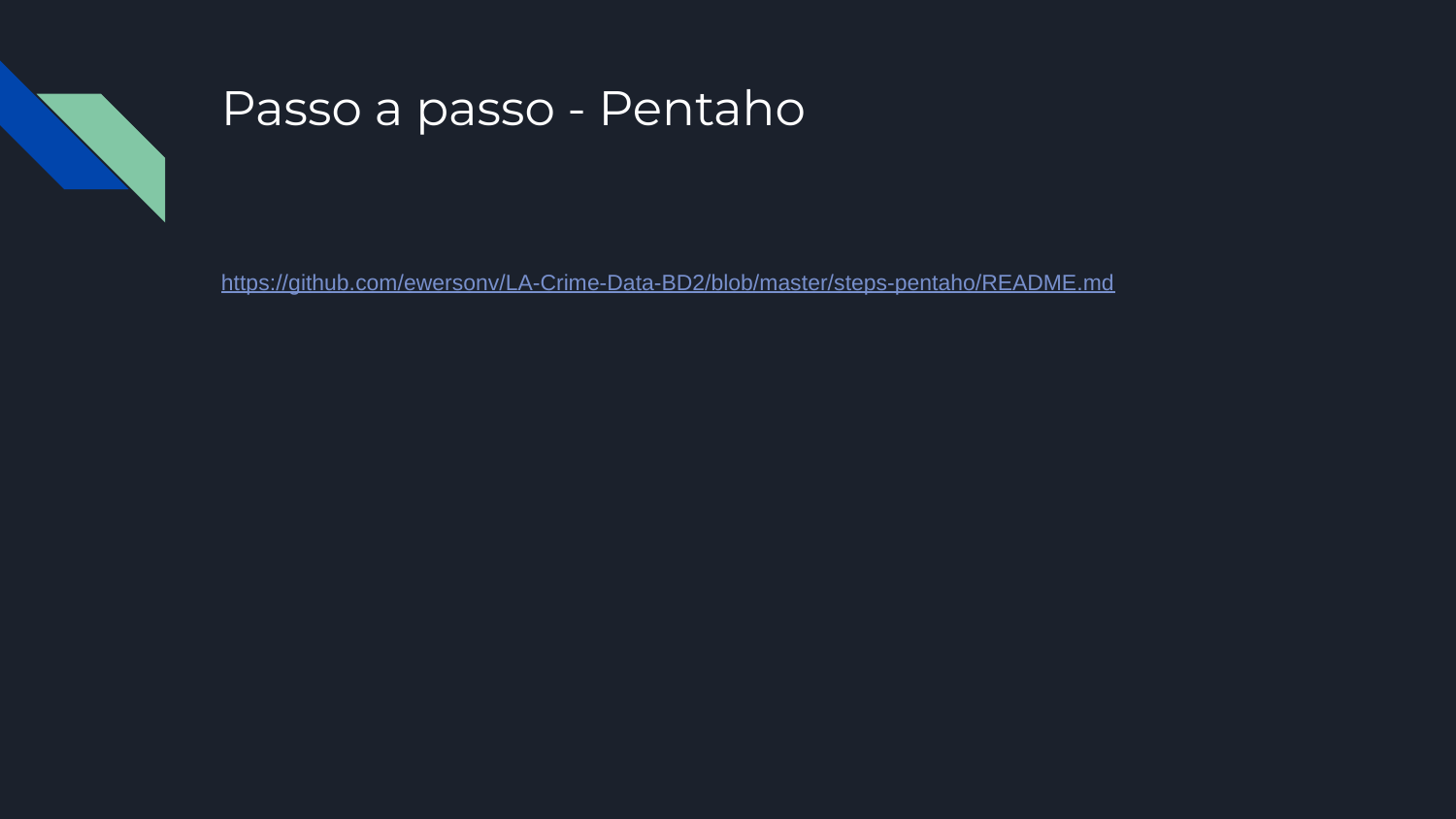

# Passo a passo - Pentaho
https://github.com/ewersonv/LA-Crime-Data-BD2/blob/master/steps-pentaho/README.md